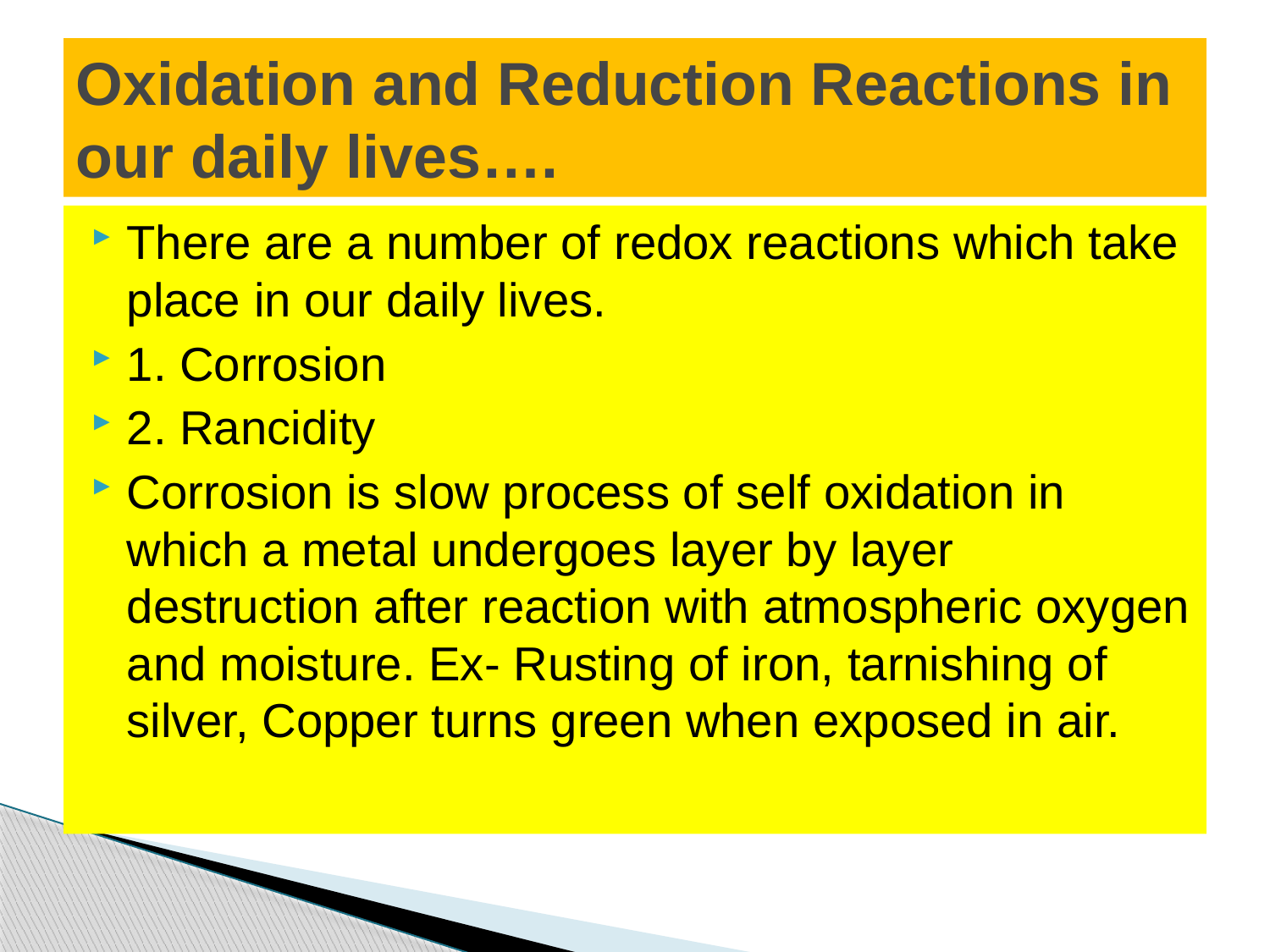

# Oxidation and Reduction Reactions in our daily lives….
There are a number of redox reactions which take place in our daily lives.
1. Corrosion
2. Rancidity
Corrosion is slow process of self oxidation in which a metal undergoes layer by layer destruction after reaction with atmospheric oxygen and moisture. Ex- Rusting of iron, tarnishing of silver, Copper turns green when exposed in air.